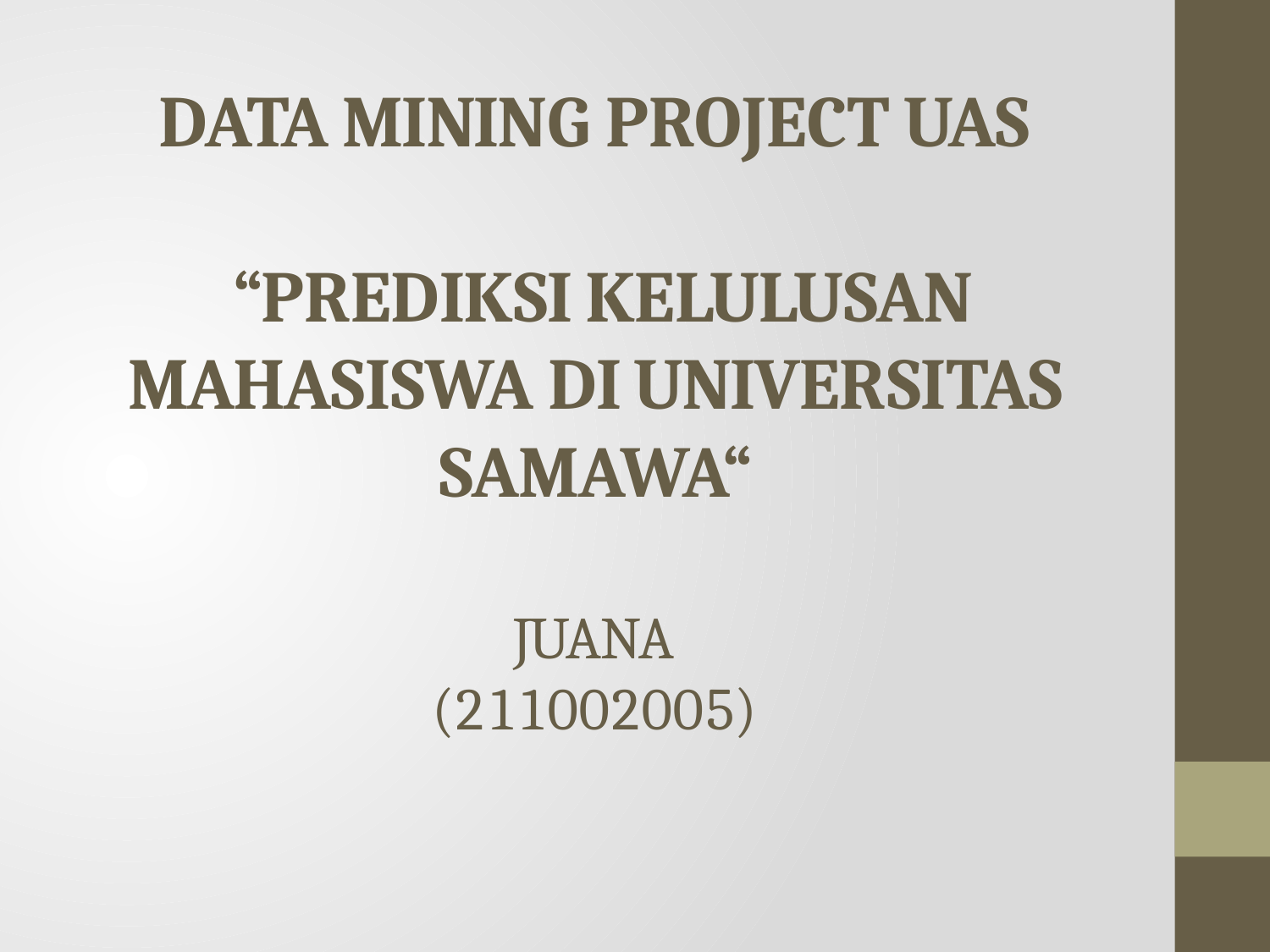

# DATA MINING PROJECT UAS “PREDIKSI KELULUSAN MAHASISWA DI UNIVERSITAS SAMAWA“ JUANA (211002005)